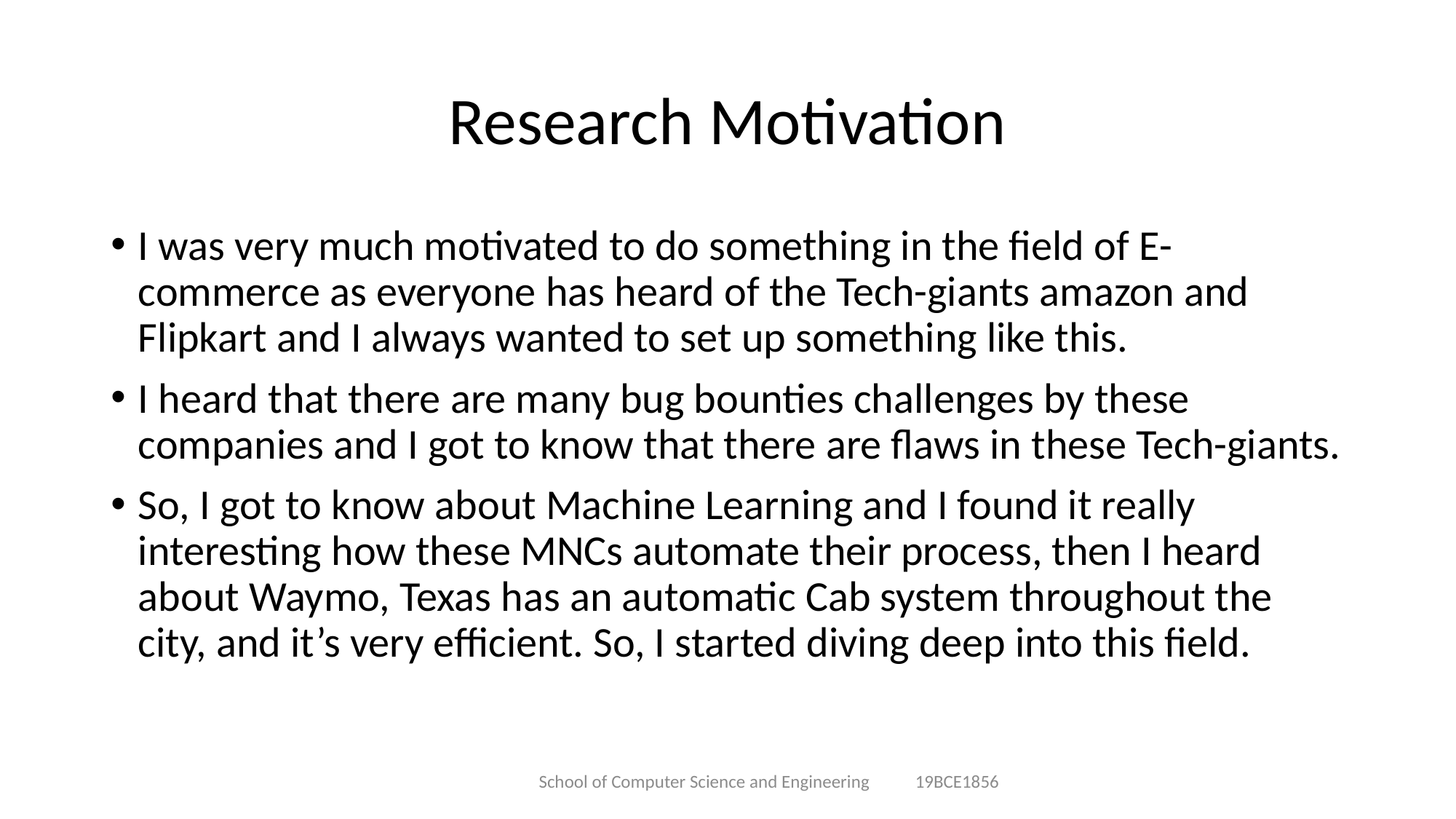

# Research Motivation
I was very much motivated to do something in the field of E-commerce as everyone has heard of the Tech-giants amazon and Flipkart and I always wanted to set up something like this.
I heard that there are many bug bounties challenges by these companies and I got to know that there are flaws in these Tech-giants.
So, I got to know about Machine Learning and I found it really interesting how these MNCs automate their process, then I heard about Waymo, Texas has an automatic Cab system throughout the city, and it’s very efficient. So, I started diving deep into this field.
School of Computer Science and Engineering           19BCE1856